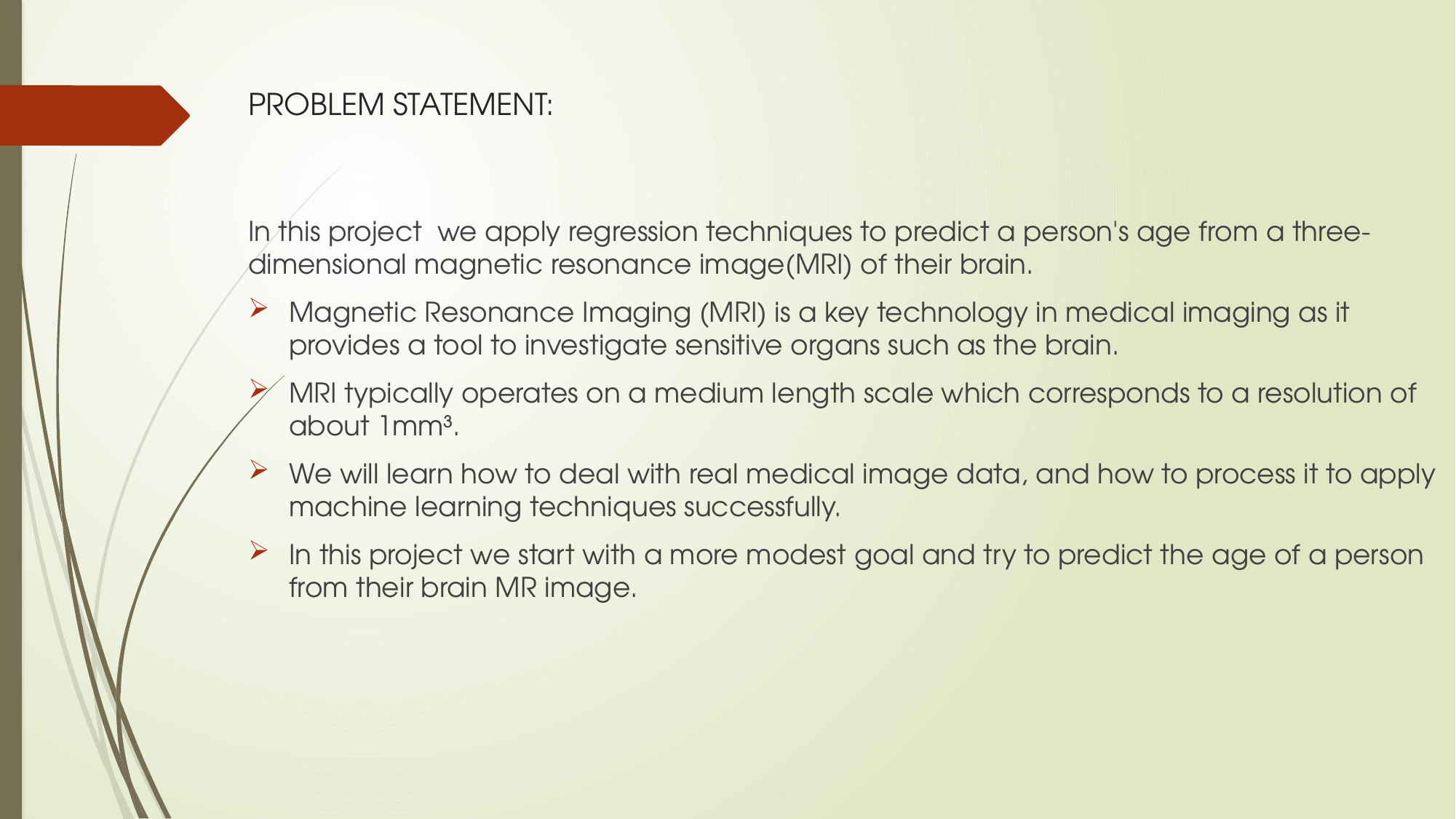

# PROBLEM STATEMENT:
In this project  we apply regression techniques to predict a person's age from a three-dimensional magnetic resonance image(MRI) of their brain.
Magnetic Resonance Imaging (MRI) is a key technology in medical imaging as it provides a tool to investigate sensitive organs such as the brain.
MRI typically operates on a medium length scale which corresponds to a resolution of about 1mm³.
We will learn how to deal with real medical image data, and how to process it to apply machine learning techniques successfully.
In this project we start with a more modest goal and try to predict the age of a person from their brain MR image.